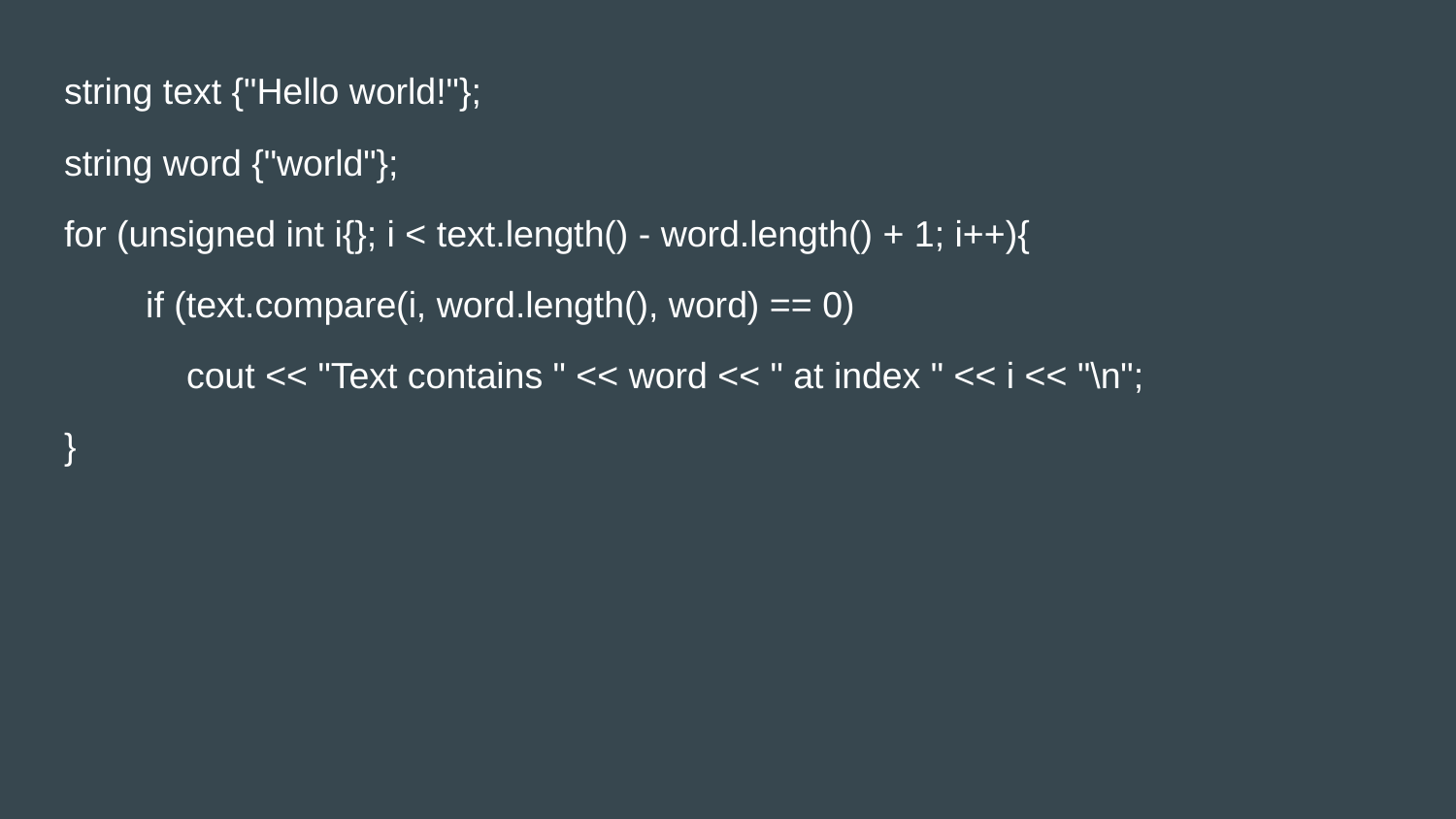

string text {"Hello world!"};
string word {"world"};
for (unsigned int i{}; i < text.length() - word.length() + 1; i++){
        if (text.compare(i, word.length(), word) == 0)
            cout << "Text contains " << word << " at index " << i << "\n";
}